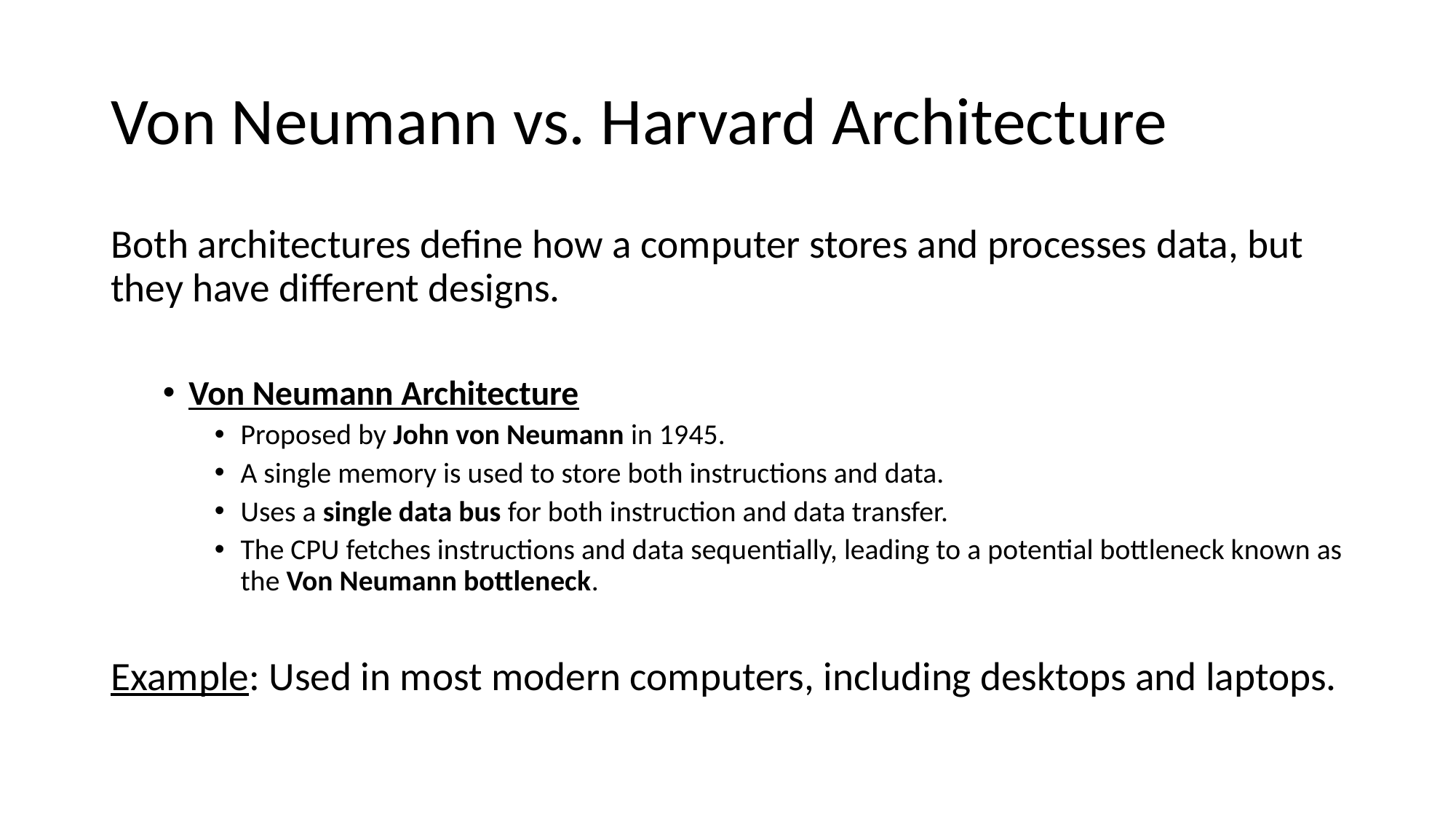

# Von Neumann vs. Harvard Architecture
Both architectures define how a computer stores and processes data, but they have different designs.

Von Neumann Architecture
Proposed by John von Neumann in 1945.
A single memory is used to store both instructions and data.
Uses a single data bus for both instruction and data transfer.
The CPU fetches instructions and data sequentially, leading to a potential bottleneck known as the Von Neumann bottleneck.

Example: Used in most modern computers, including desktops and laptops.